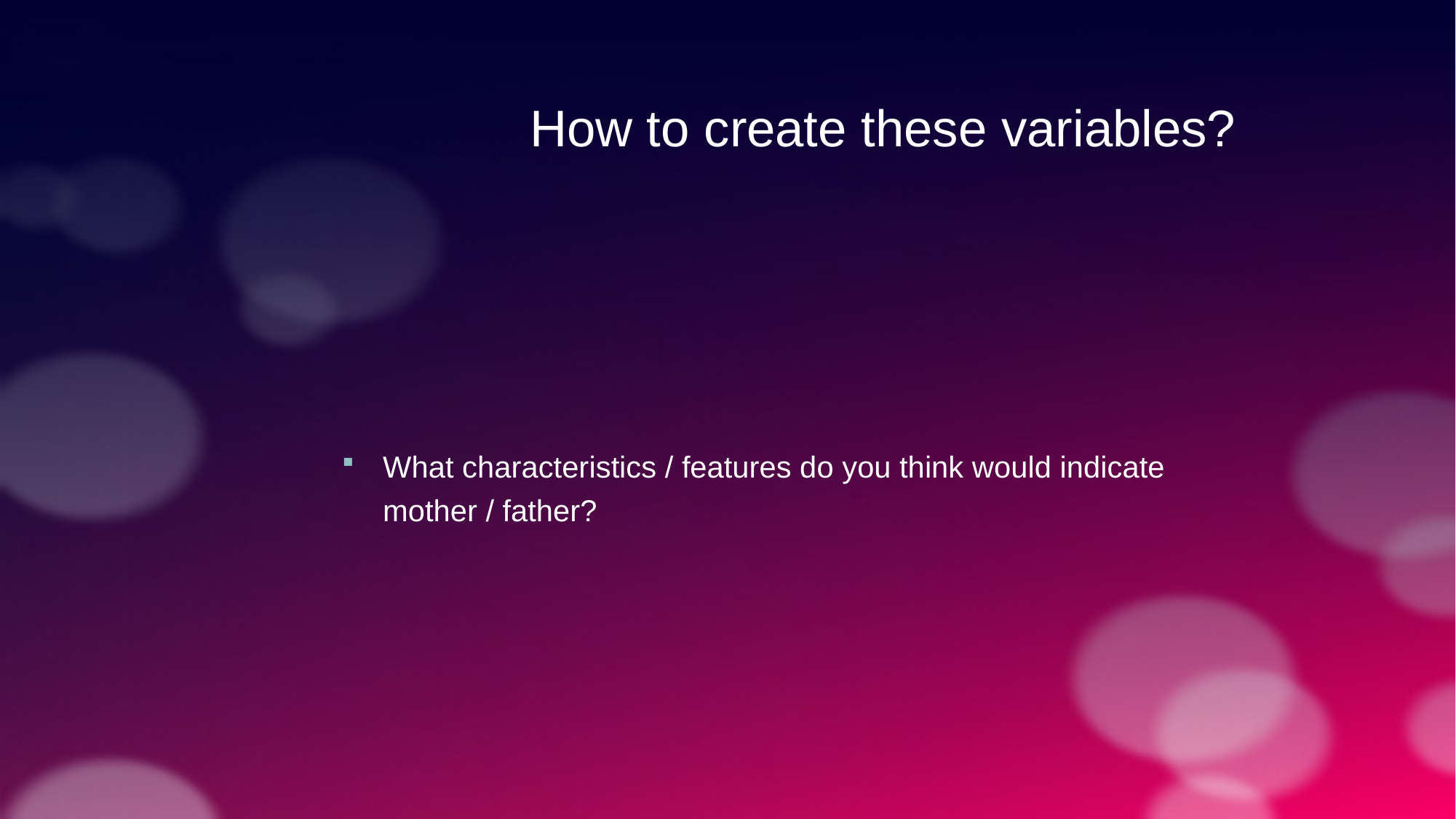

How to create these variables?
What characteristics / features do you think would indicate mother / father?